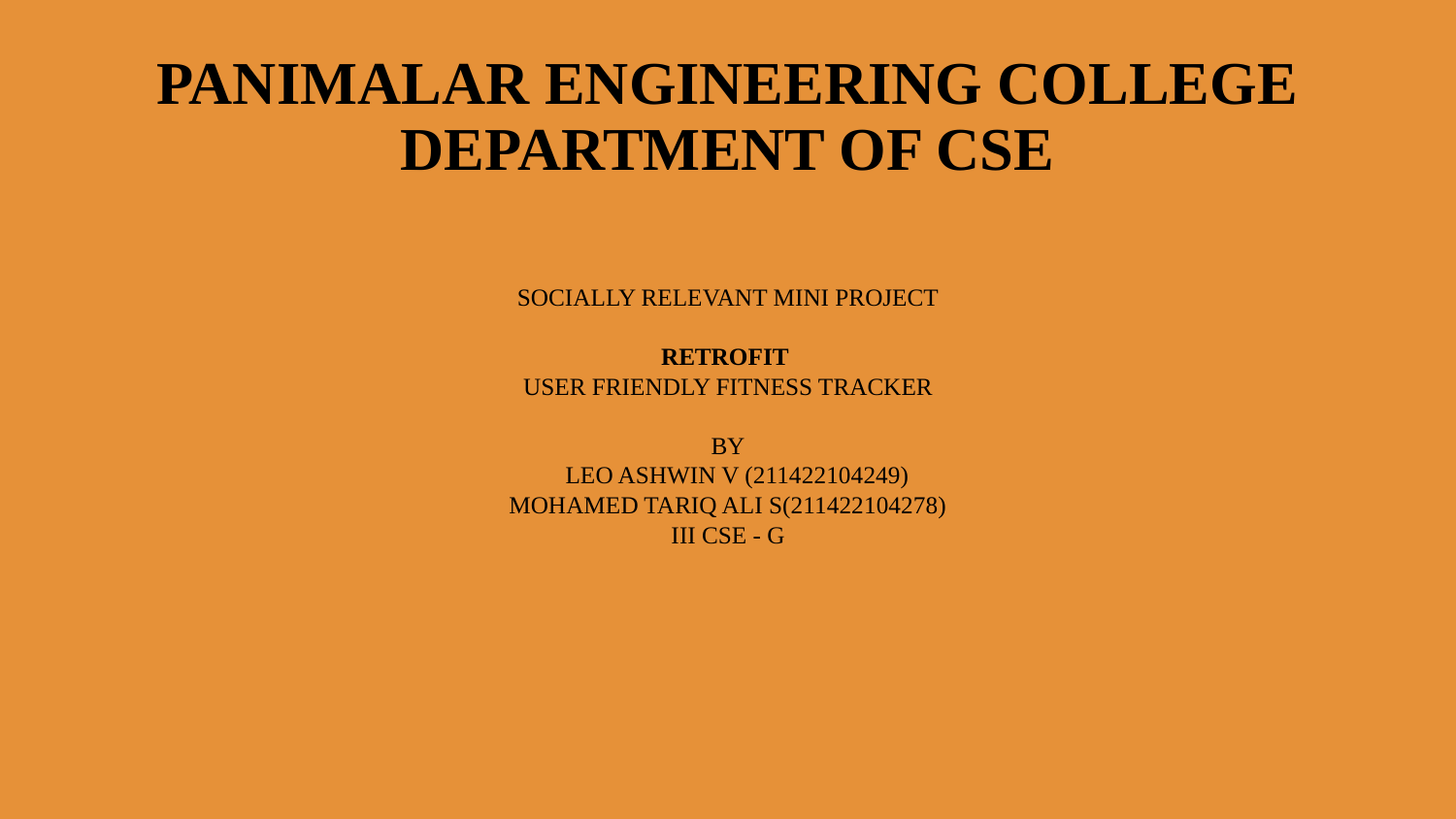

# PANIMALAR ENGINEERING COLLEGE DEPARTMENT OF CSE
SOCIALLY RELEVANT MINI PROJECT

RETROFIT
USER FRIENDLY FITNESS TRACKER

BY
   LEO ASHWIN V (211422104249)
MOHAMED TARIQ ALI S(211422104278)
III CSE - G